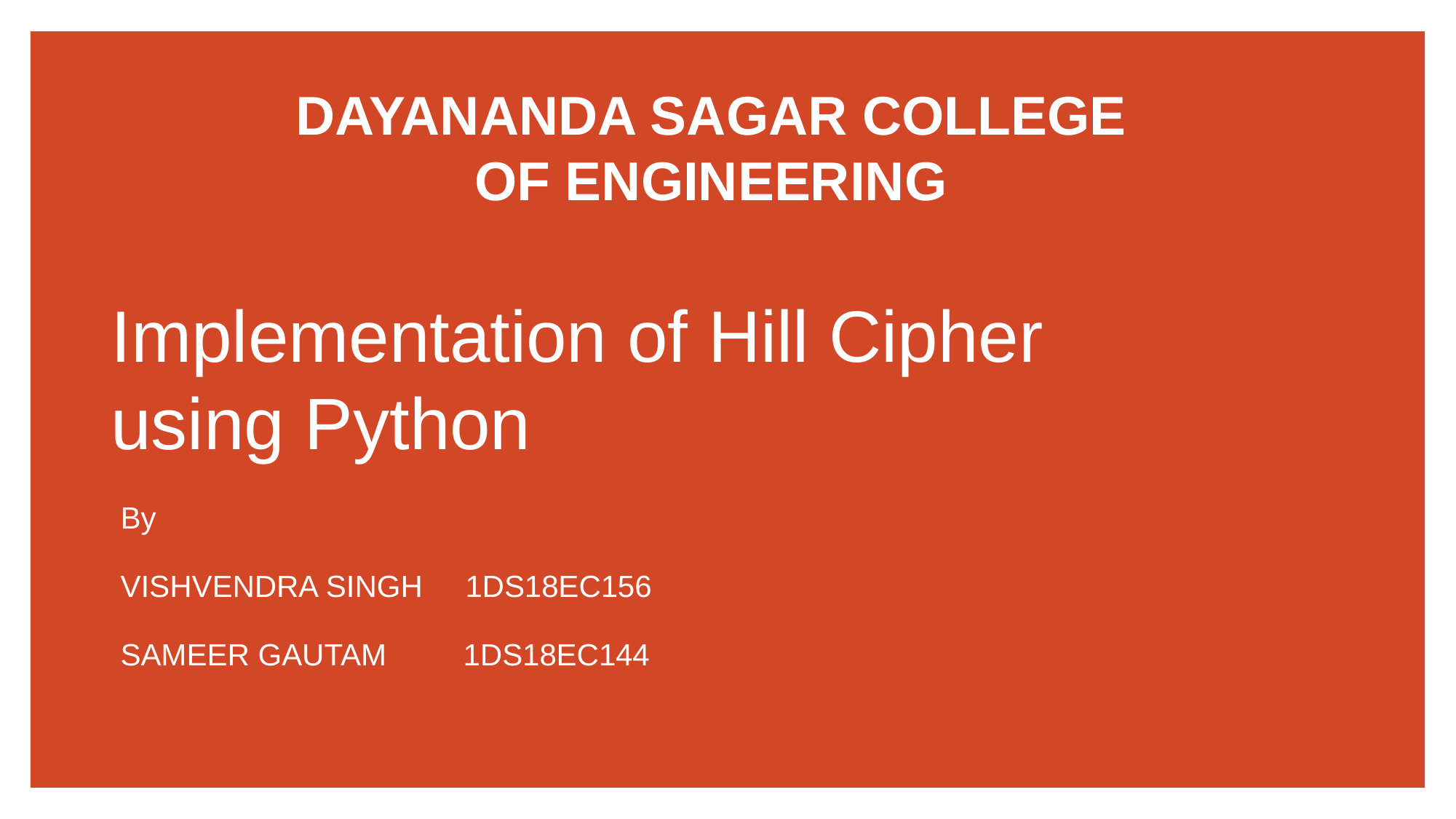

DAYANANDA SAGAR COLLEGE
OF ENGINEERING
# Implementation of Hill Cipher using Python
By
VISHVENDRA SINGH     1DS18EC156
SAMEER GAUTAM         1DS18EC144